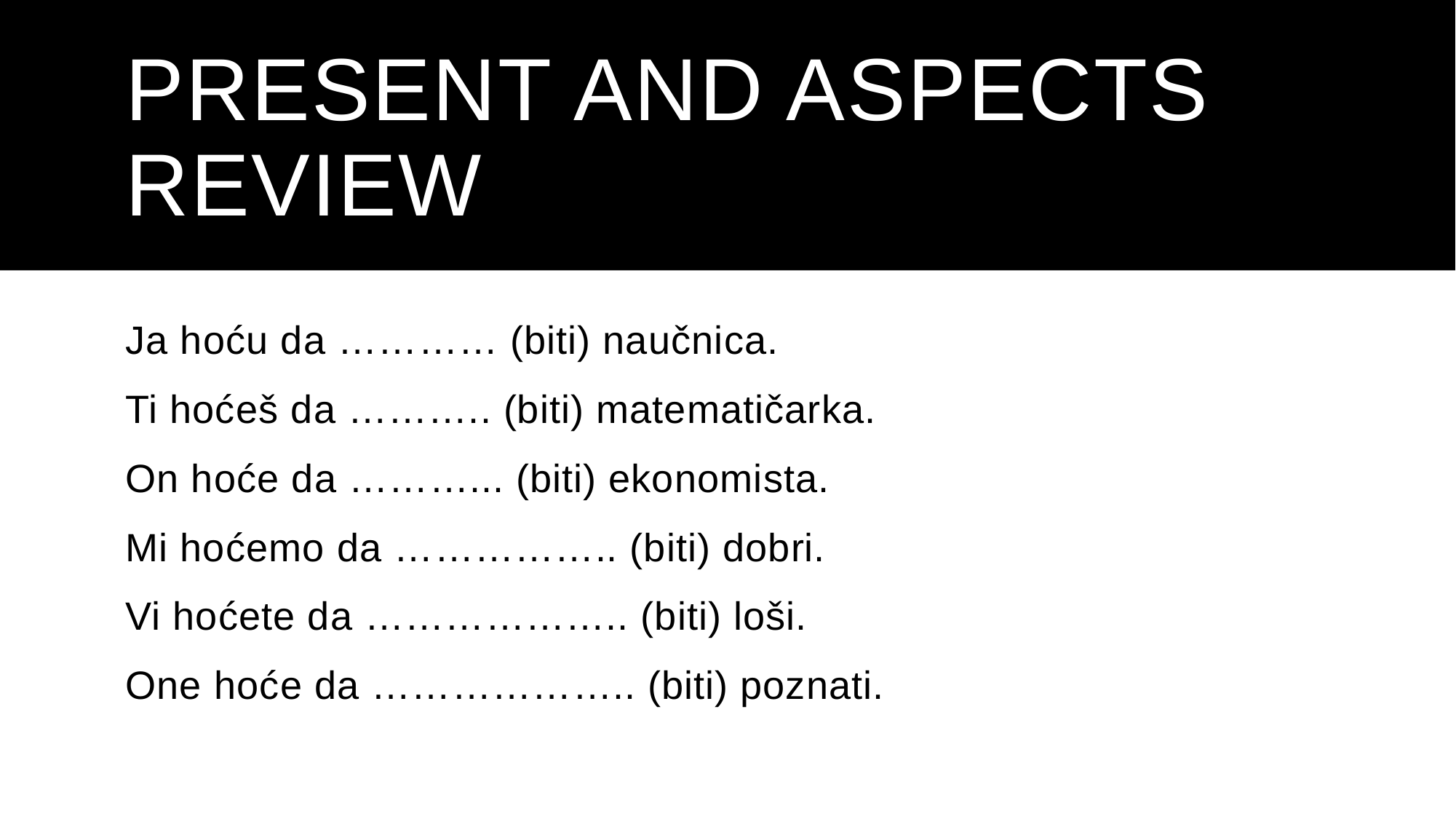

# Present and aspects review
Ja hoću da ………… (biti) naučnica.
Ti hoćeš da ……….. (biti) matematičarka.
On hoće da ………... (biti) ekonomista.
Mi hoćemo da …………….. (biti) dobri.
Vi hoćete da ……………….. (biti) loši.
One hoće da ……………….. (biti) poznati.